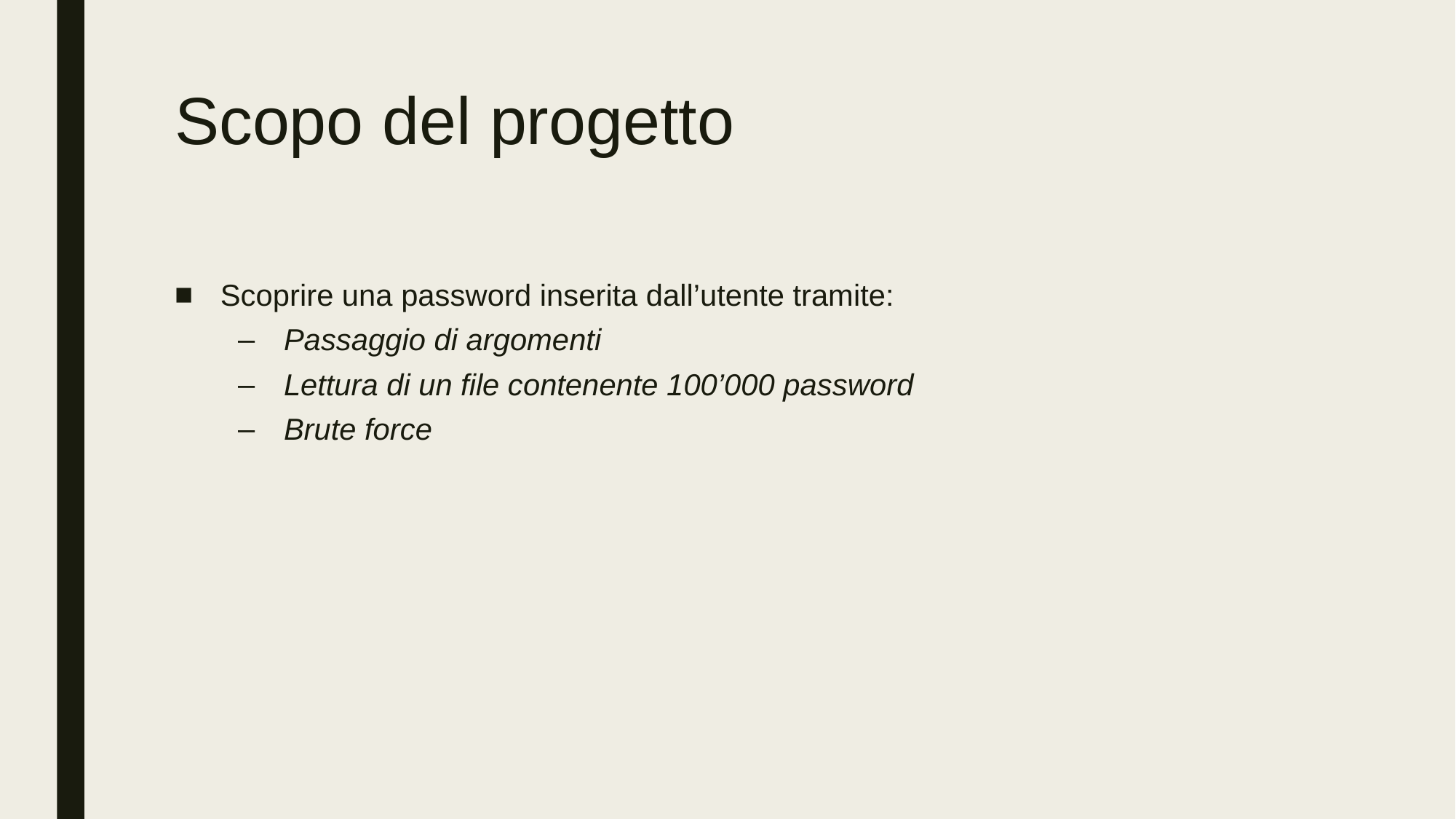

# Scopo del progetto
Scoprire una password inserita dall’utente tramite:
Passaggio di argomenti
Lettura di un file contenente 100’000 password
Brute force